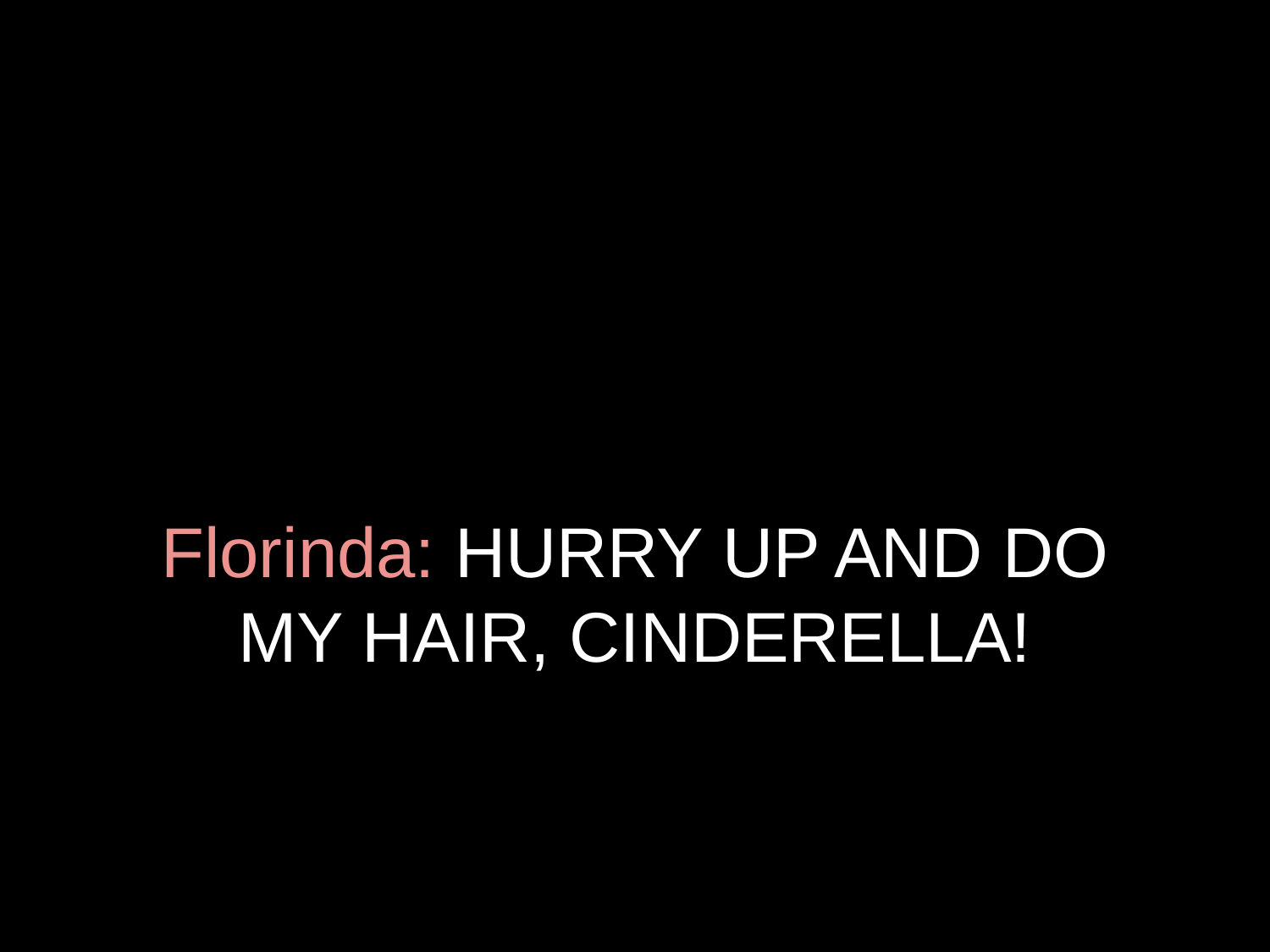

# Florinda: HURRY UP AND DO MY HAIR, CINDERELLA!